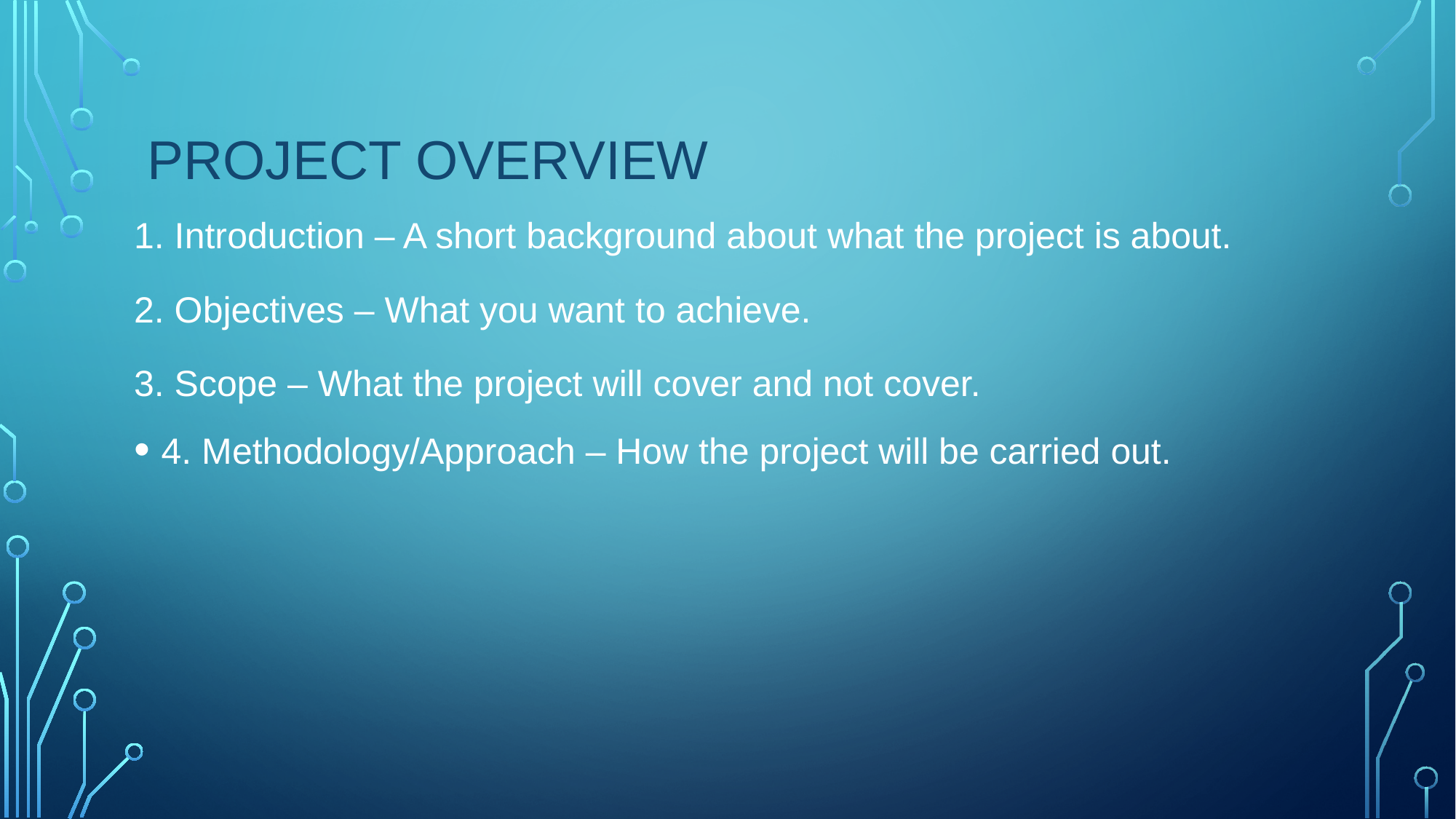

# Project overview
1. Introduction – A short background about what the project is about.
2. Objectives – What you want to achieve.
3. Scope – What the project will cover and not cover.
4. Methodology/Approach – How the project will be carried out.